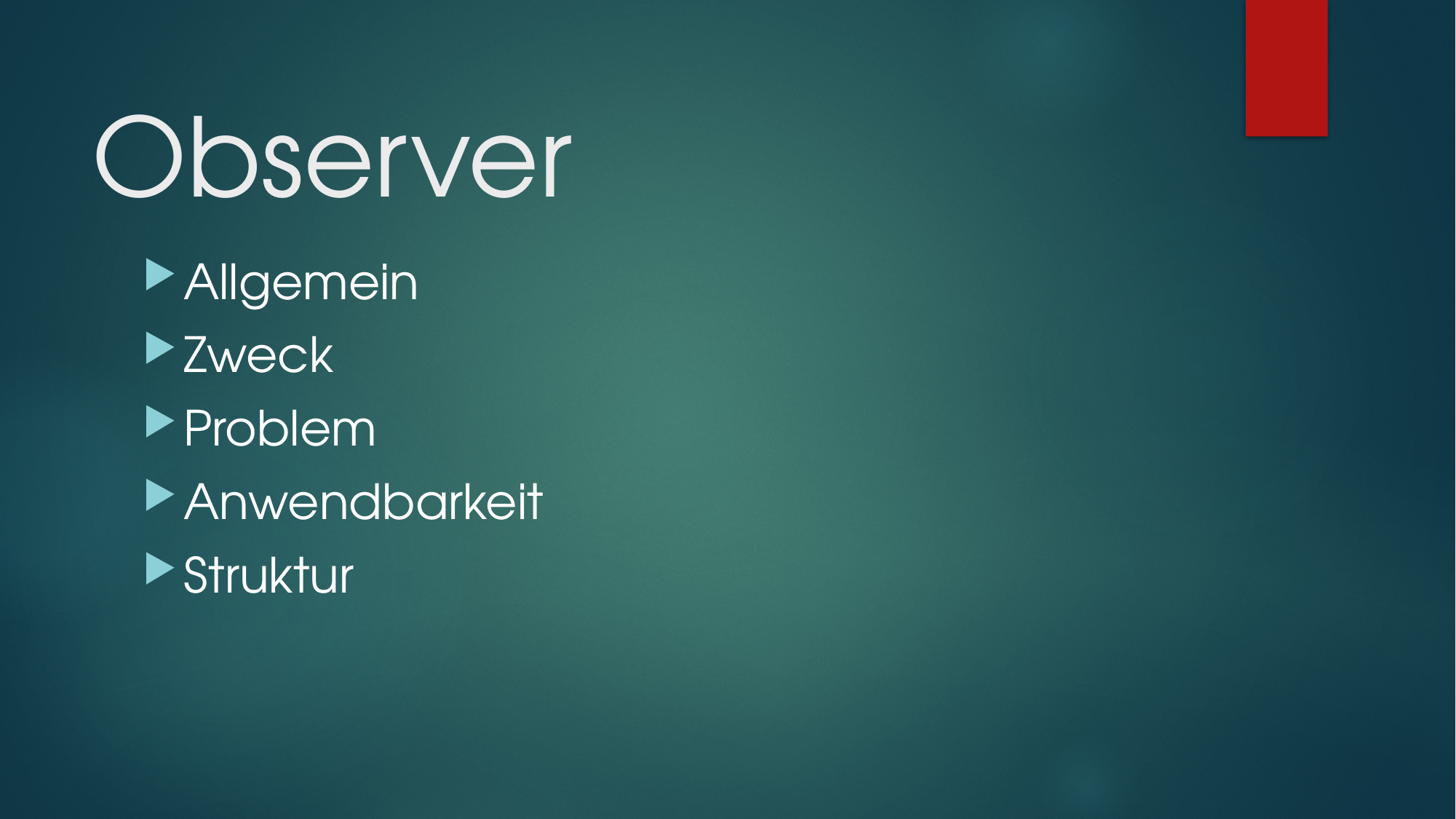

# Observer
Allgemein
Zweck
Problem
Anwendbarkeit
Struktur